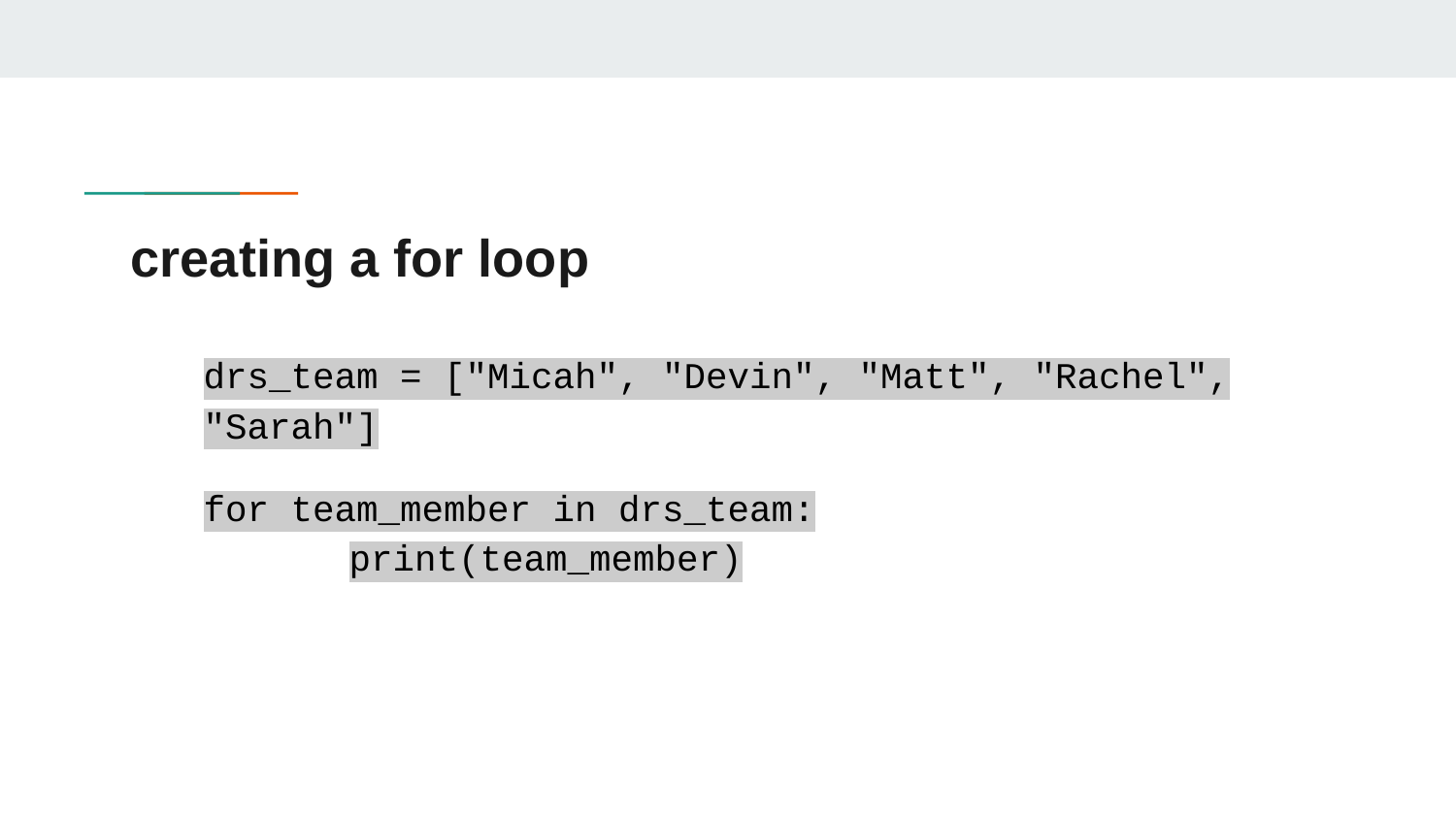

# creating a for loop
drs_team = ["Micah", "Devin", "Matt", "Rachel", "Sarah"]
for team_member in drs_team:
	print(team_member)